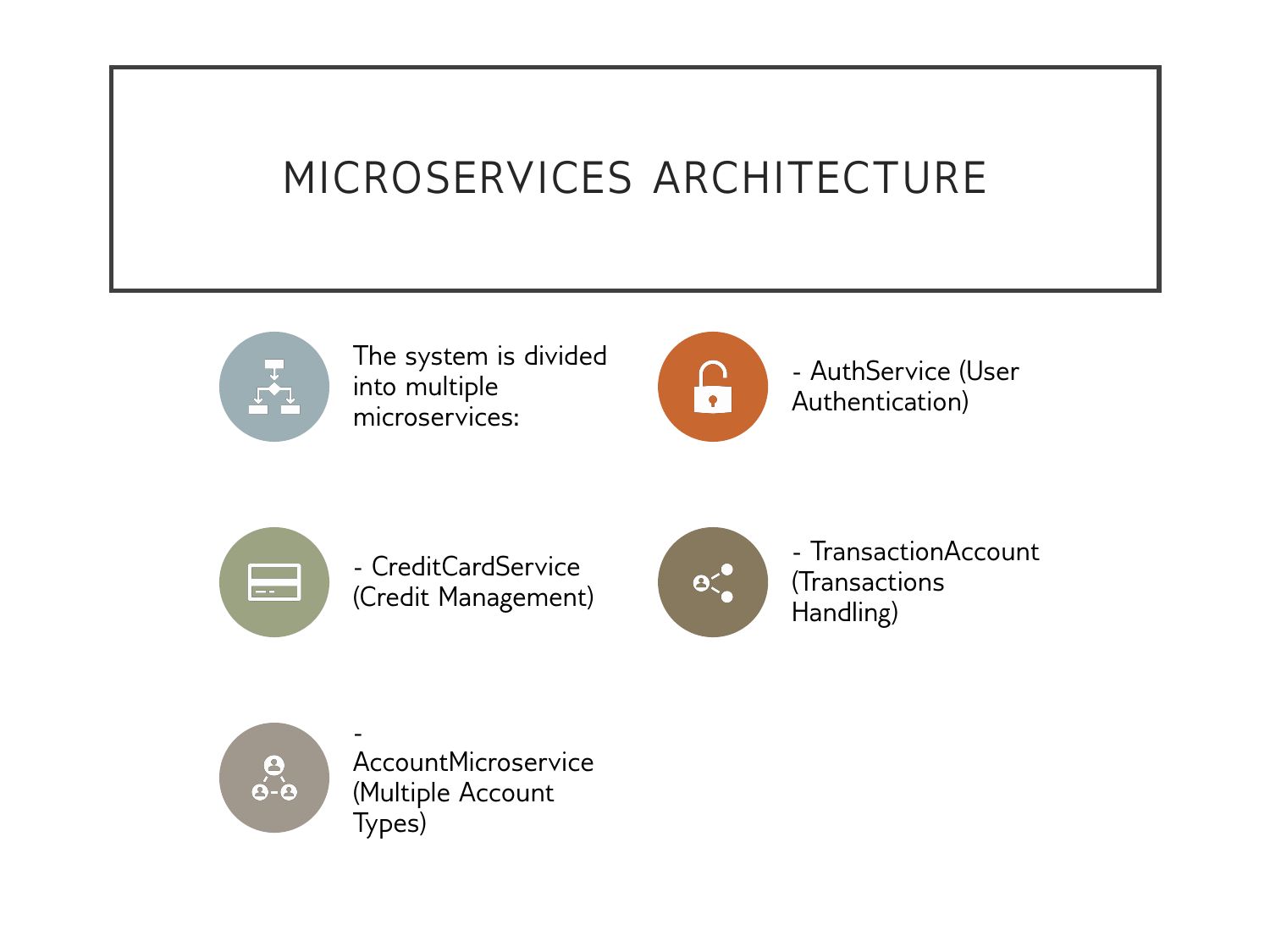

# Microservices Architecture
The system is divided into multiple microservices:
- AuthService (User Authentication)
- CreditCardService (Credit Management)
- TransactionAccount (Transactions Handling)
- AccountMicroservice (Multiple Account Types)